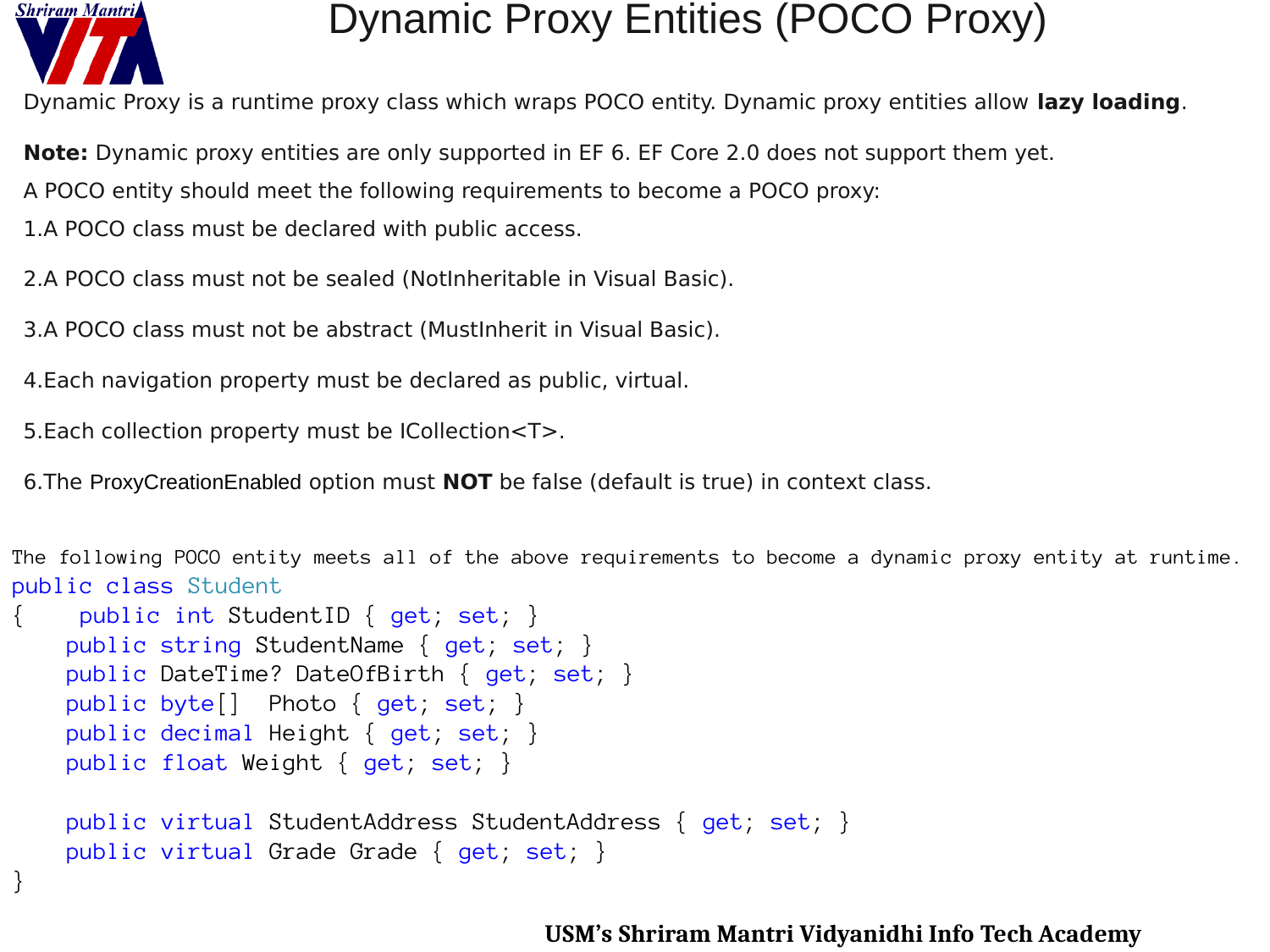

# Dynamic Proxy Entities (POCO Proxy)
Dynamic Proxy is a runtime proxy class which wraps POCO entity. Dynamic proxy entities allow lazy loading.

Note: Dynamic proxy entities are only supported in EF 6. EF Core 2.0 does not support them yet.

A POCO entity should meet the following requirements to become a POCO proxy:

A POCO class must be declared with public access.

A POCO class must not be sealed (NotInheritable in Visual Basic).

A POCO class must not be abstract (MustInherit in Visual Basic).

Each navigation property must be declared as public, virtual.

Each collection property must be ICollection<T>.

The ProxyCreationEnabled option must NOT be false (default is true) in context class.

The following POCO entity meets all of the above requirements to become a dynamic proxy entity at runtime.
public class Student
{    public int StudentID { get; set; }
    public string StudentName { get; set; }
    public DateTime? DateOfBirth { get; set; }
    public byte[]  Photo { get; set; }
    public decimal Height { get; set; }
    public float Weight { get; set; }

    public virtual StudentAddress StudentAddress { get; set; }
    public virtual Grade Grade { get; set; }
}